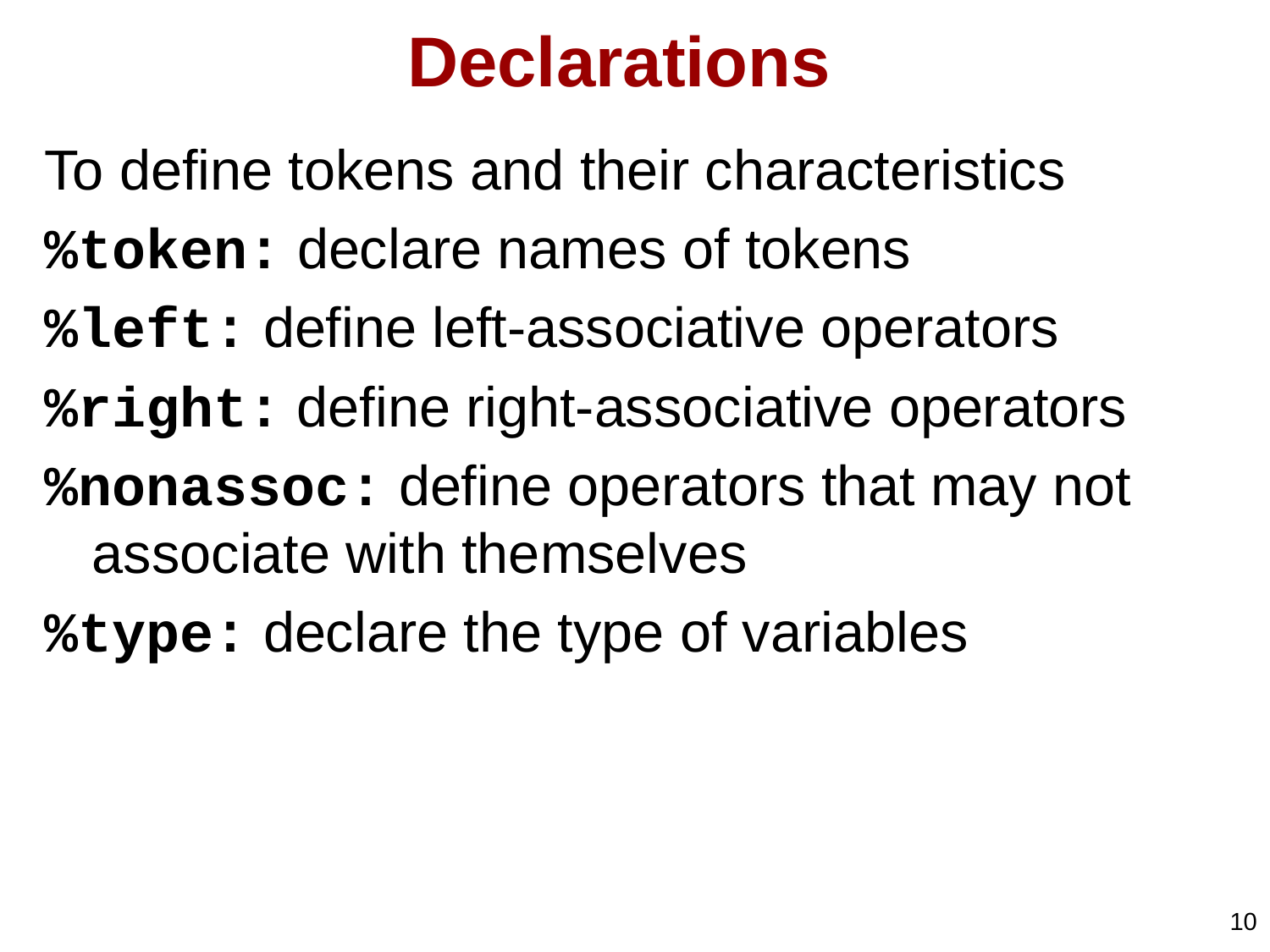

# Declarations
To define tokens and their characteristics
%token: declare names of tokens
%left: define left-associative operators
%right: define right-associative operators
%nonassoc: define operators that may not associate with themselves
%type: declare the type of variables
10